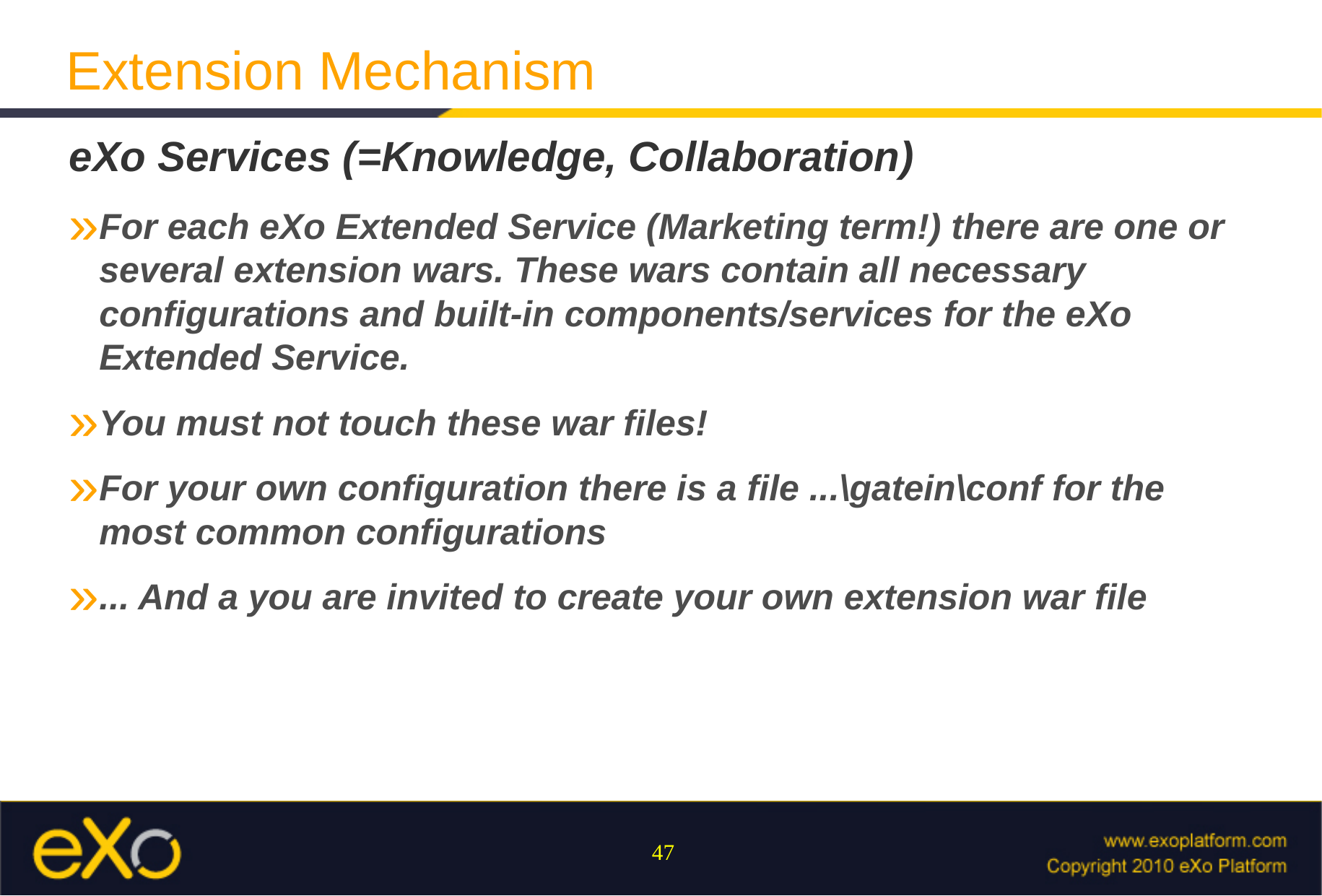

Extension Mechanism
eXo Services (=Knowledge, Collaboration)
For each eXo Extended Service (Marketing term!) there are one or several extension wars. These wars contain all necessary configurations and built-in components/services for the eXo Extended Service.
You must not touch these war files!
For your own configuration there is a file ...\gatein\conf for the most common configurations
... And a you are invited to create your own extension war file